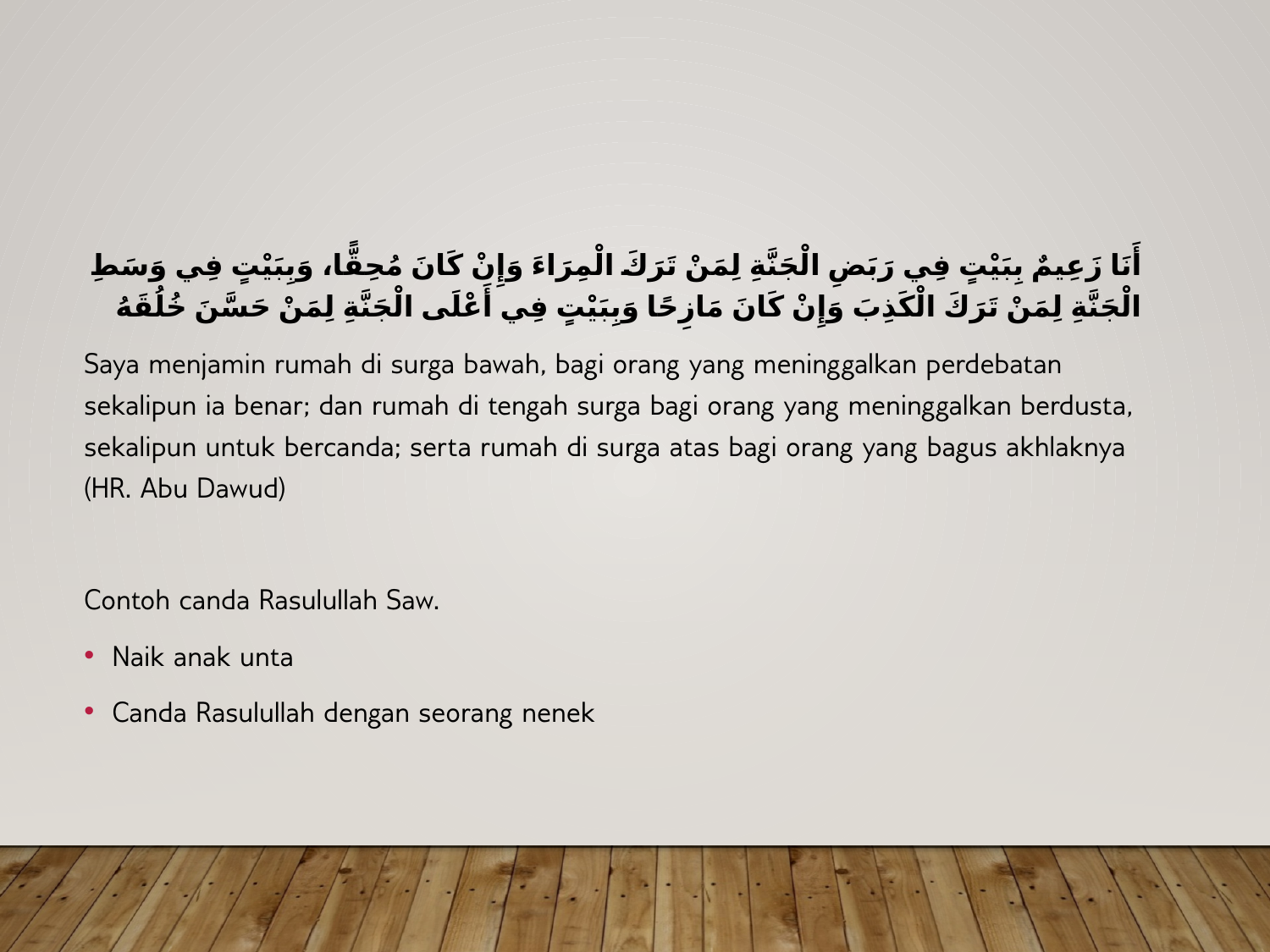

أَنَا زَعِيمٌ بِبَيْتٍ فِي رَبَضِ الْجَنَّةِ لِمَنْ تَرَكَ الْمِرَاءَ وَإِنْ كَانَ مُحِقًّا، وَبِبَيْتٍ فِي وَسَطِ الْجَنَّةِ لِمَنْ تَرَكَ الْكَذِبَ وَإِنْ كَانَ مَازِحًا وَبِبَيْتٍ فِي أَعْلَى الْجَنَّةِ لِمَنْ حَسَّنَ خُلُقَهُ
Saya menjamin rumah di surga bawah, bagi orang yang meninggalkan perdebatan sekalipun ia benar; dan rumah di tengah surga bagi orang yang meninggalkan berdusta, sekalipun untuk bercanda; serta rumah di surga atas bagi orang yang bagus akhlaknya (HR. Abu Dawud)

Contoh canda Rasulullah Saw.
Naik anak unta
Canda Rasulullah dengan seorang nenek